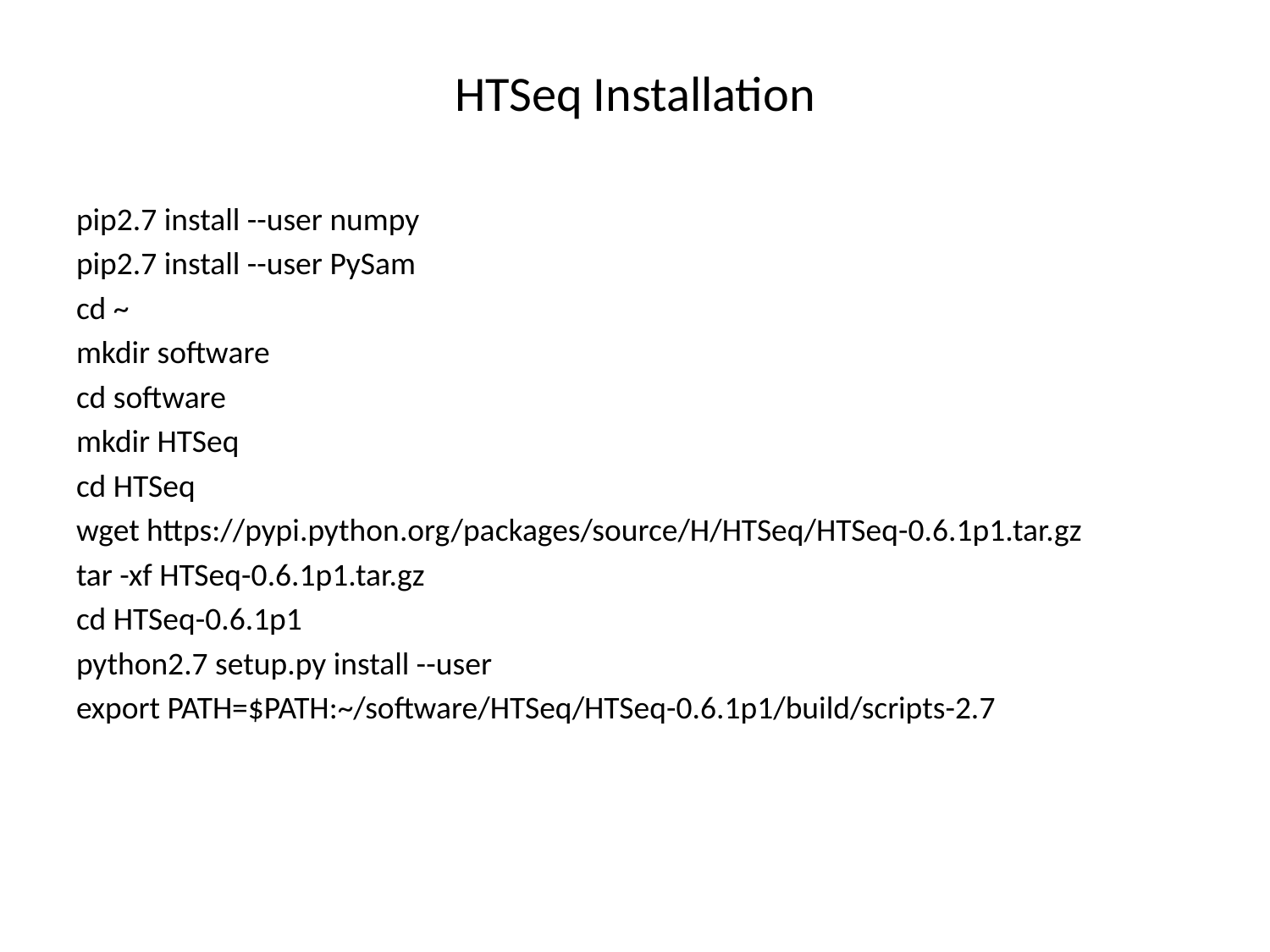

# HTSeq Installation
pip2.7 install --user numpy
pip2.7 install --user PySam
cd ~
mkdir software
cd software
mkdir HTSeq
cd HTSeq
wget https://pypi.python.org/packages/source/H/HTSeq/HTSeq-0.6.1p1.tar.gz
tar -xf HTSeq-0.6.1p1.tar.gz
cd HTSeq-0.6.1p1
python2.7 setup.py install --user
export PATH=$PATH:~/software/HTSeq/HTSeq-0.6.1p1/build/scripts-2.7